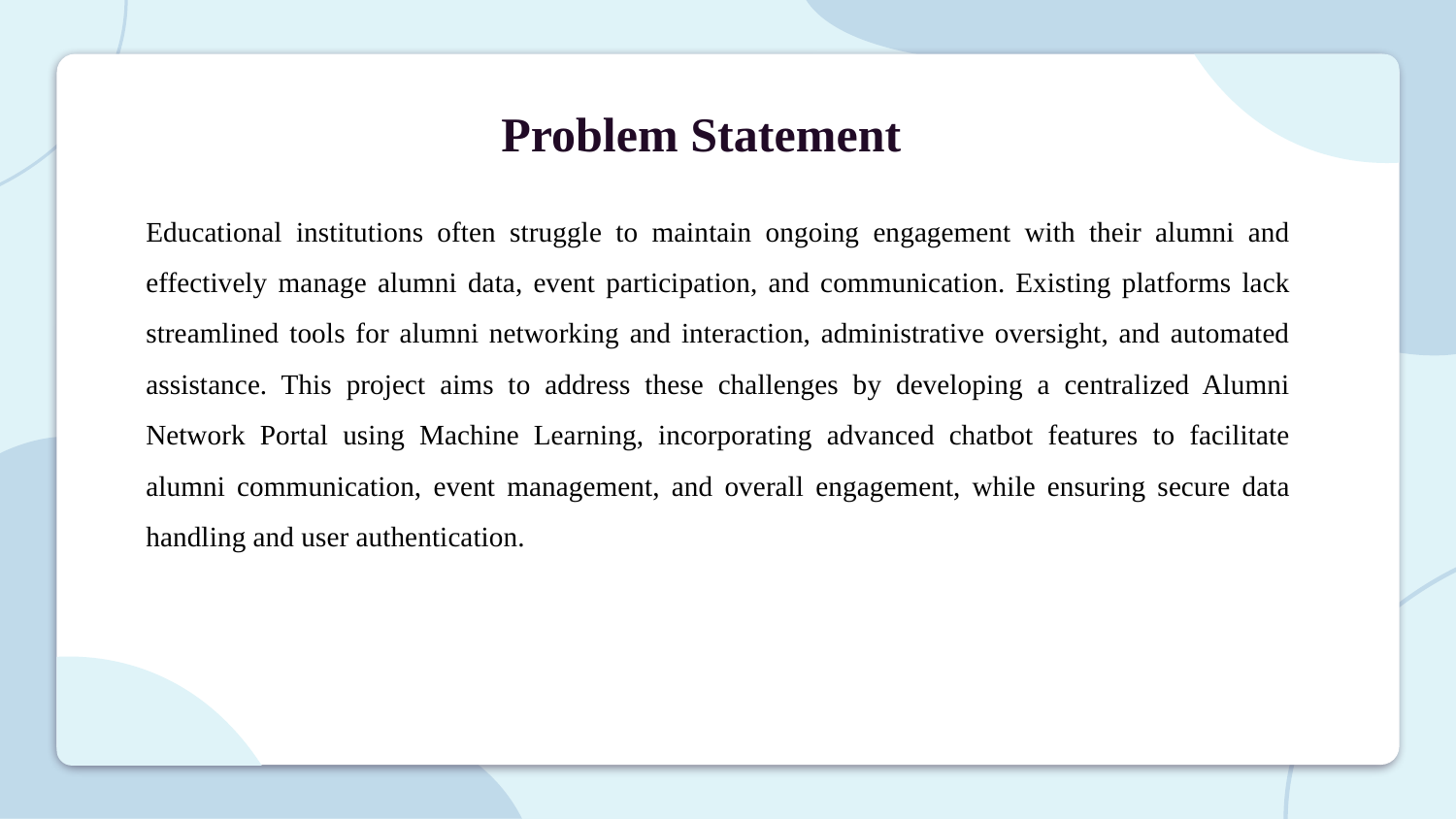

# Problem Statement
Educational institutions often struggle to maintain ongoing engagement with their alumni and effectively manage alumni data, event participation, and communication. Existing platforms lack streamlined tools for alumni networking and interaction, administrative oversight, and automated assistance. This project aims to address these challenges by developing a centralized Alumni Network Portal using Machine Learning, incorporating advanced chatbot features to facilitate alumni communication, event management, and overall engagement, while ensuring secure data handling and user authentication.